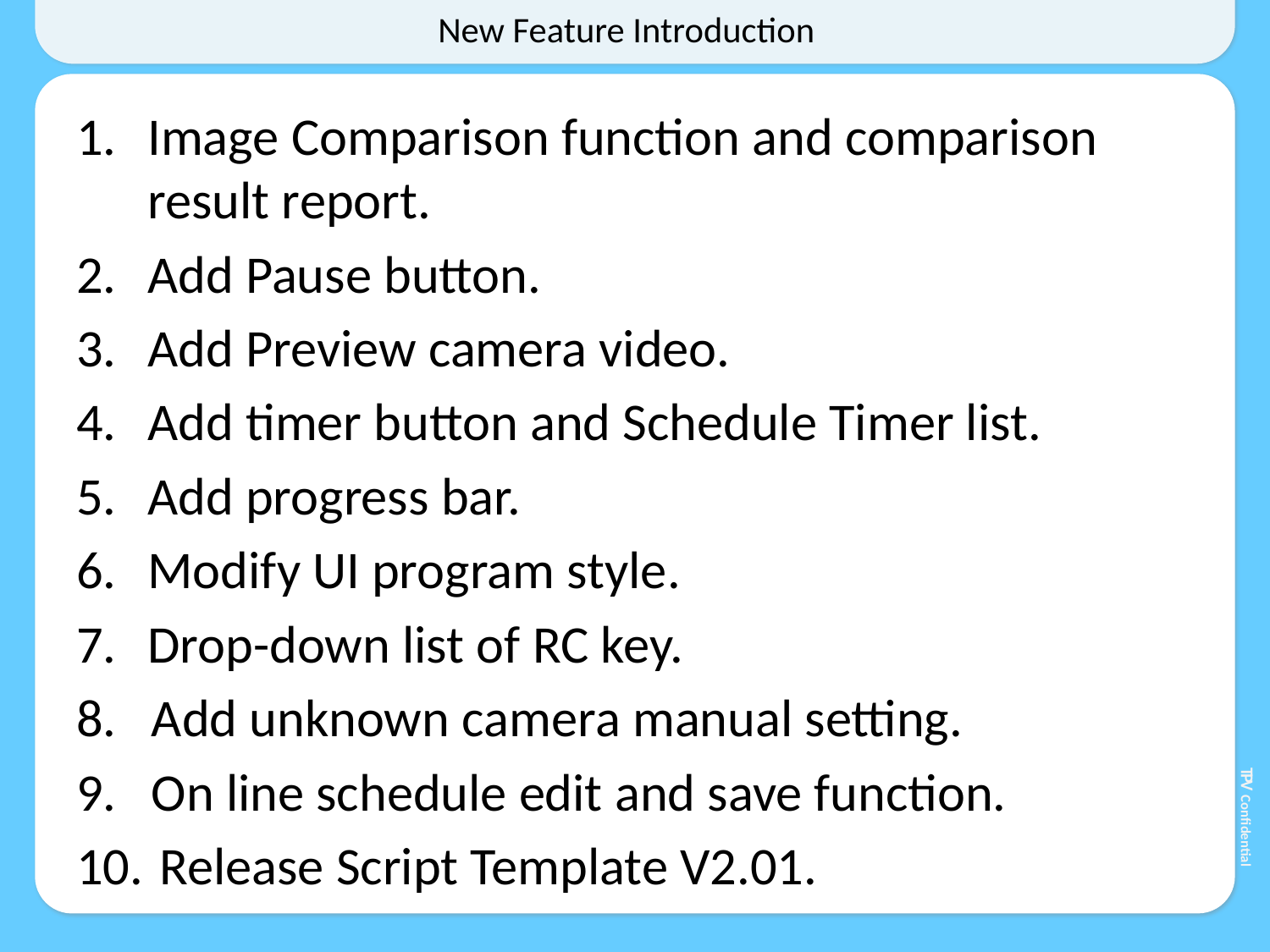

# New Feature Introduction
Image Comparison function and comparison result report.
Add Pause button.
Add Preview camera video.
Add timer button and Schedule Timer list.
Add progress bar.
Modify UI program style.
Drop-down list of RC key.
Add unknown camera manual setting.
On line schedule edit and save function.
 Release Script Template V2.01.